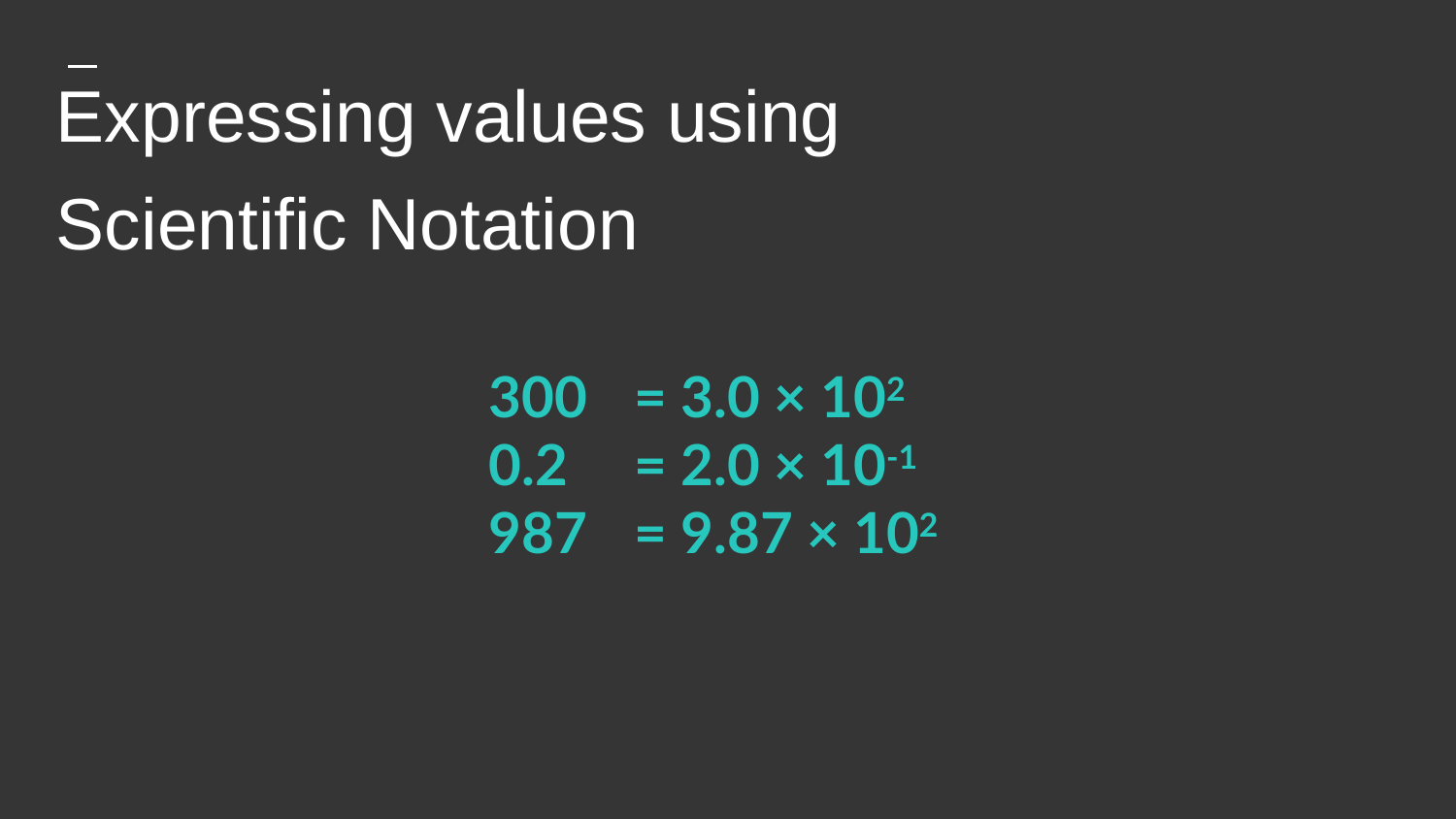

Expressing values using
Scientific Notation

300	= 3.0 × 102
0.2 	= 2.0 × 10-1
987	= 9.87 × 102